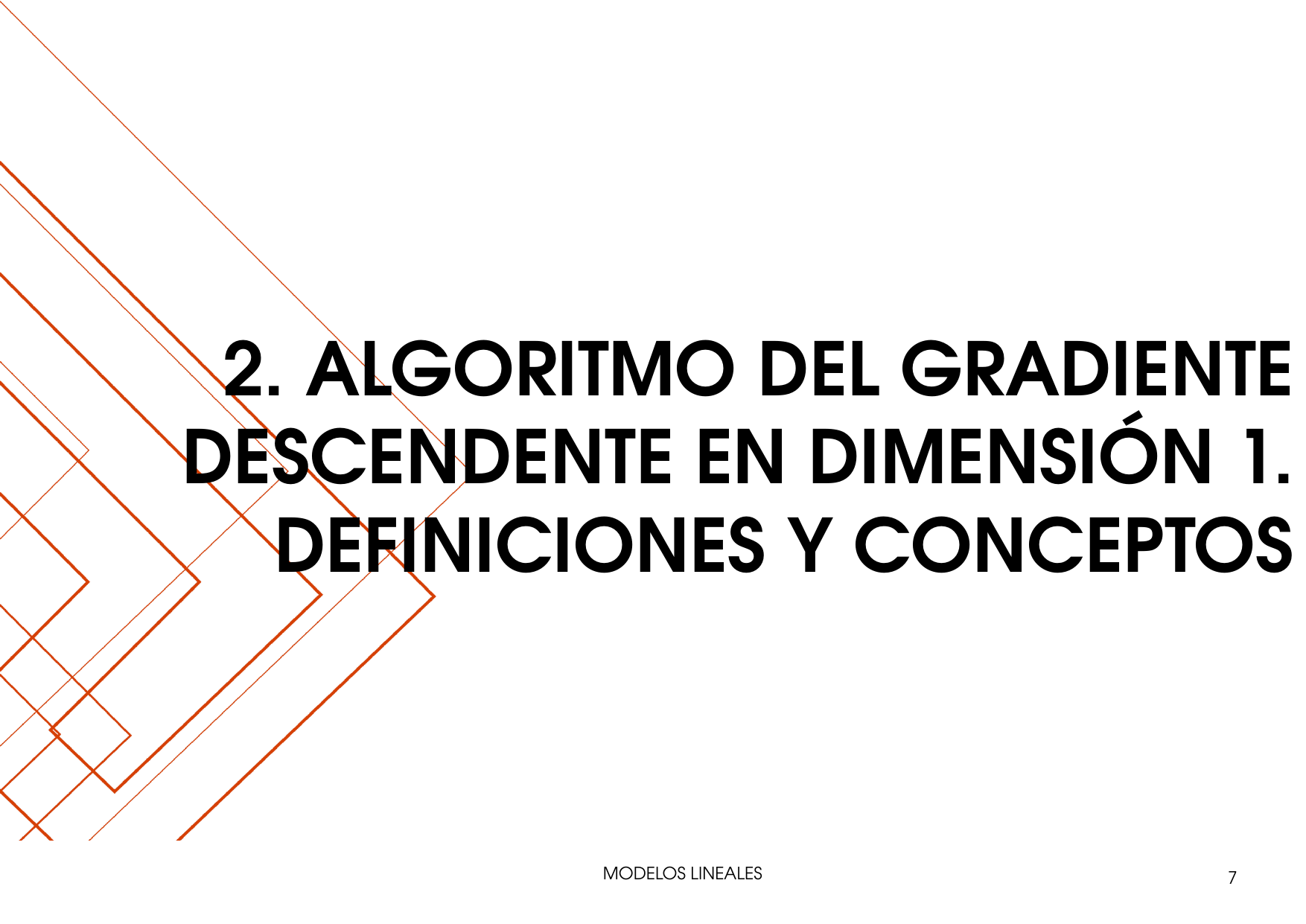

# 2. ALGORITMO DEL GRADIENTE DESCENDENTE EN DIMENSIÓN 1. DEFINICIONES Y CONCEPTOS
MODELOS LINEALES
7